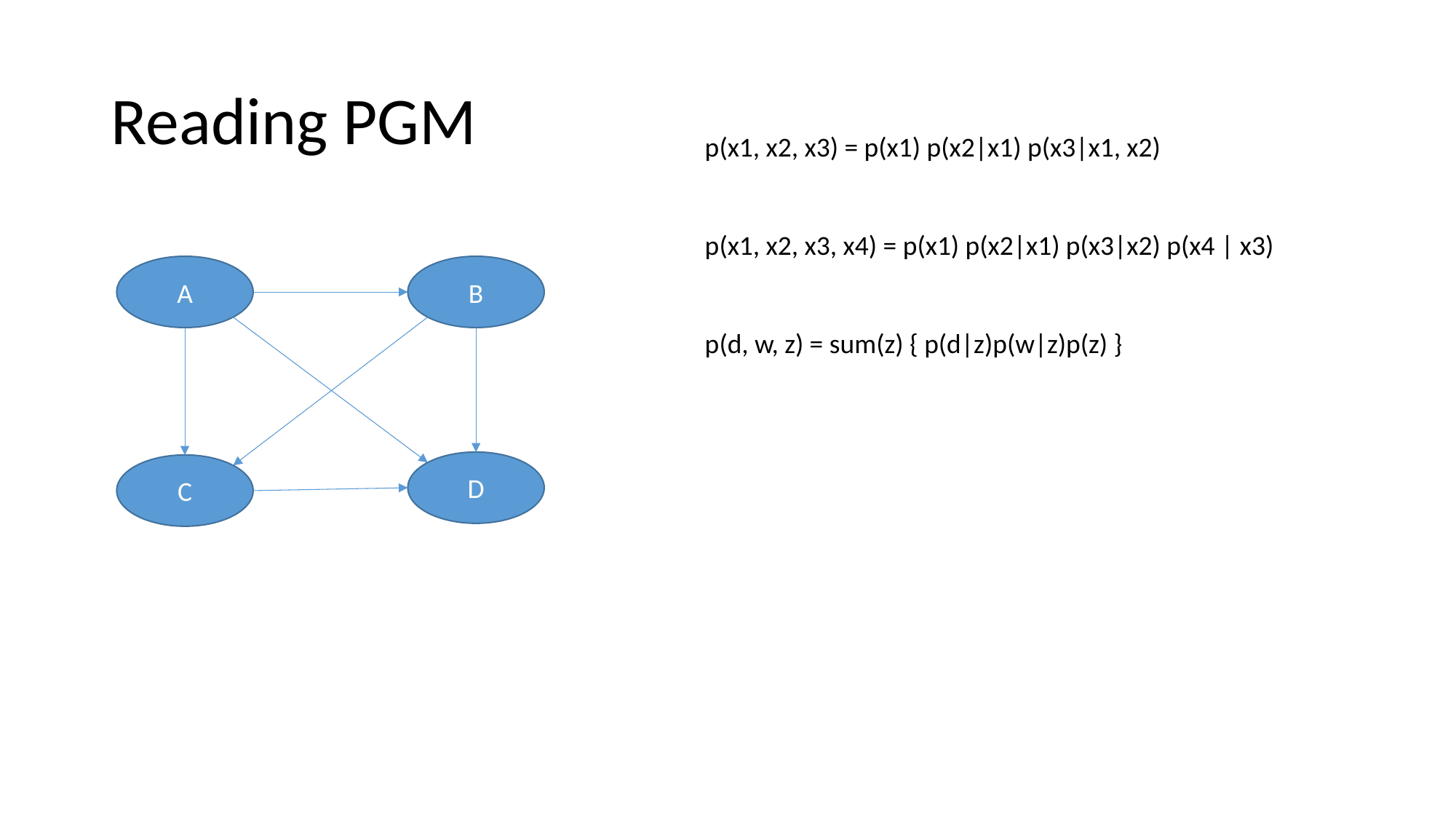

# Reading PGM
p(x1, x2, x3) = p(x1) p(x2|x1) p(x3|x1, x2)

p(x1, x2, x3, x4) = p(x1) p(x2|x1) p(x3|x2) p(x4 | x3)

p(d, w, z) = sum(z) { p(d|z)p(w|z)p(z) }

A
B
D
C